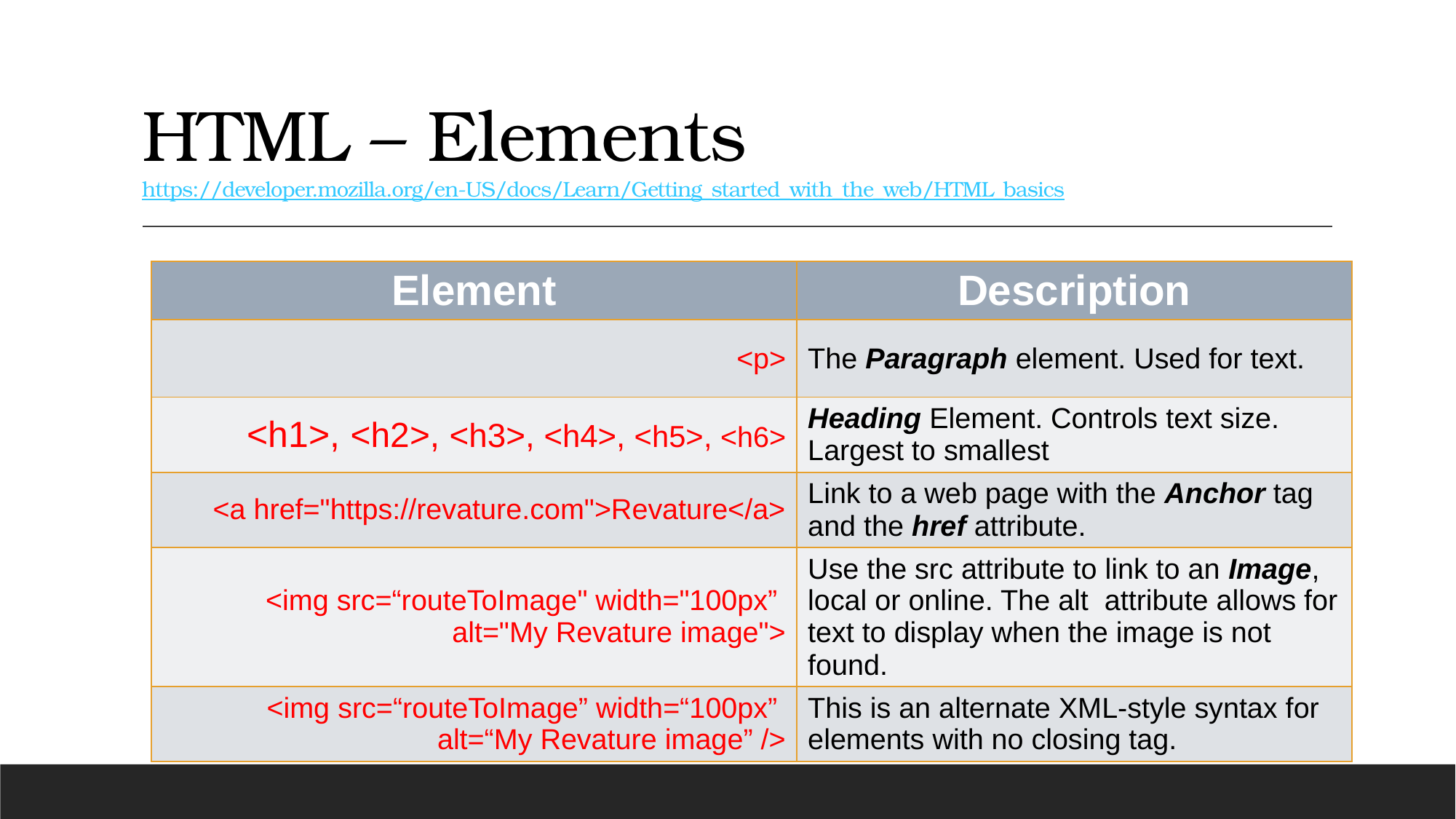

# HTML – Elements https://developer.mozilla.org/en-US/docs/Learn/Getting_started_with_the_web/HTML_basics
| Element | Description |
| --- | --- |
| <p> | The Paragraph element. Used for text. |
| <h1>, <h2>, <h3>, <h4>, <h5>, <h6> | Heading Element. Controls text size. Largest to smallest |
| <a href="https://revature.com">Revature</a> | Link to a web page with the Anchor tag and the href attribute. |
| <img src=“routeToImage" width="100px” alt="My Revature image"> | Use the src attribute to link to an Image, local or online. The alt attribute allows for text to display when the image is not found. |
| <img src=“routeToImage” width=“100px” alt=“My Revature image” /> | This is an alternate XML-style syntax for elements with no closing tag. |